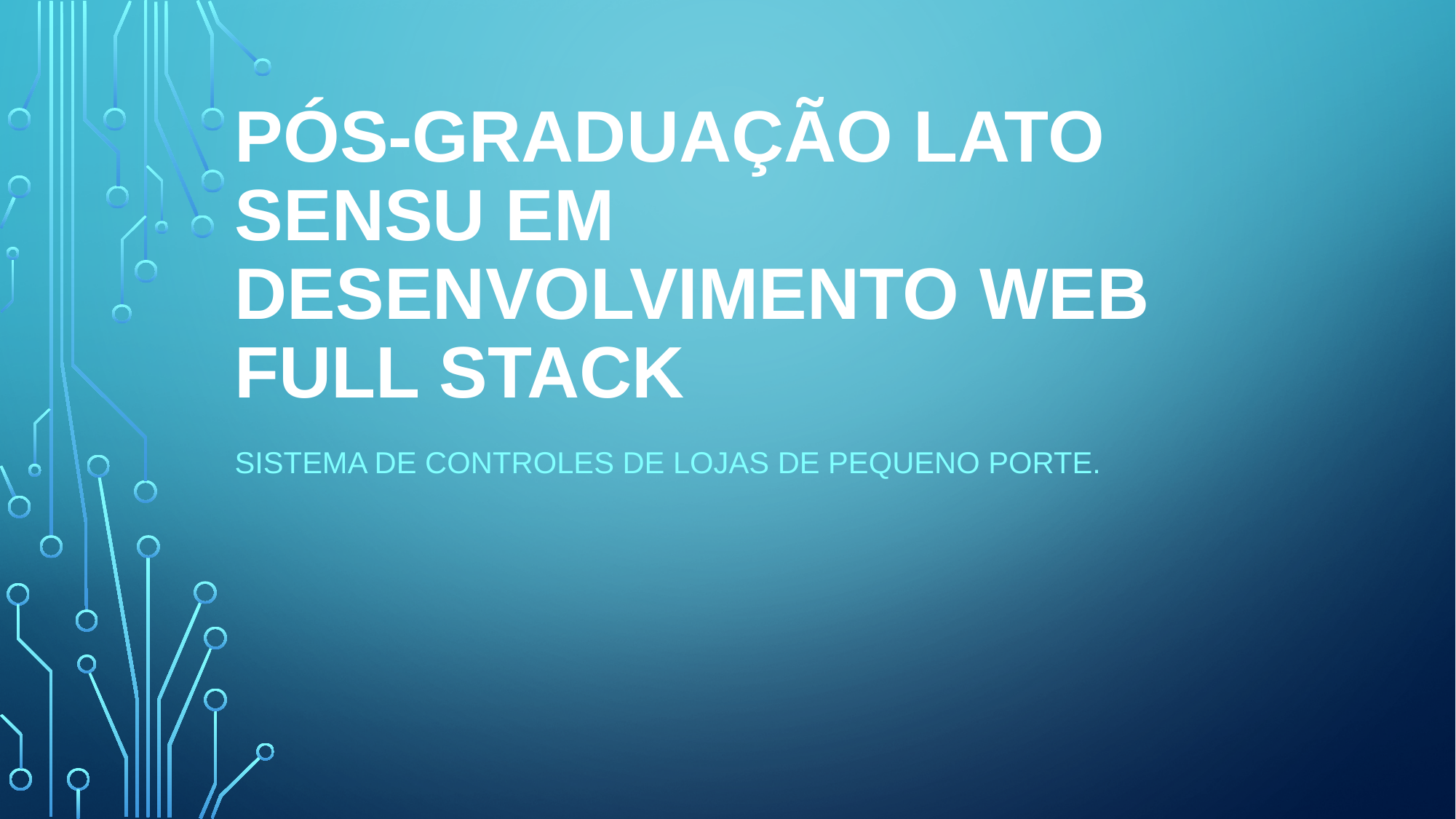

# Pós-graduação Lato Sensu em Desenvolvimento Web Full Stack
sistema de controles de lojas de pequeno porte.